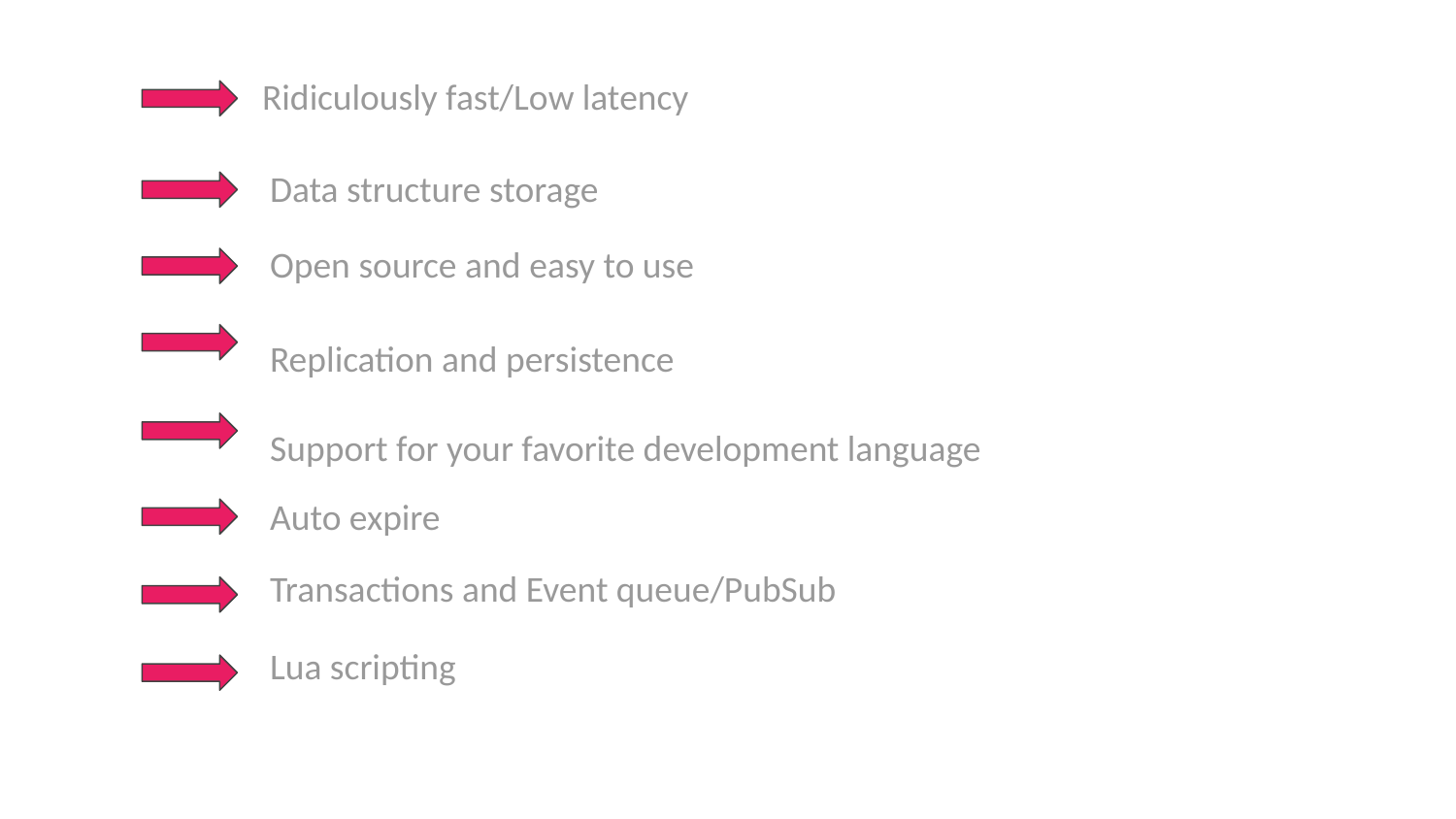

Ridiculously fast/Low latency

Data structure storage

Open source and easy to use

Replication and persistence

Support for your favorite development language

Auto expire

Transactions and Event queue/PubSub

Lua scripting